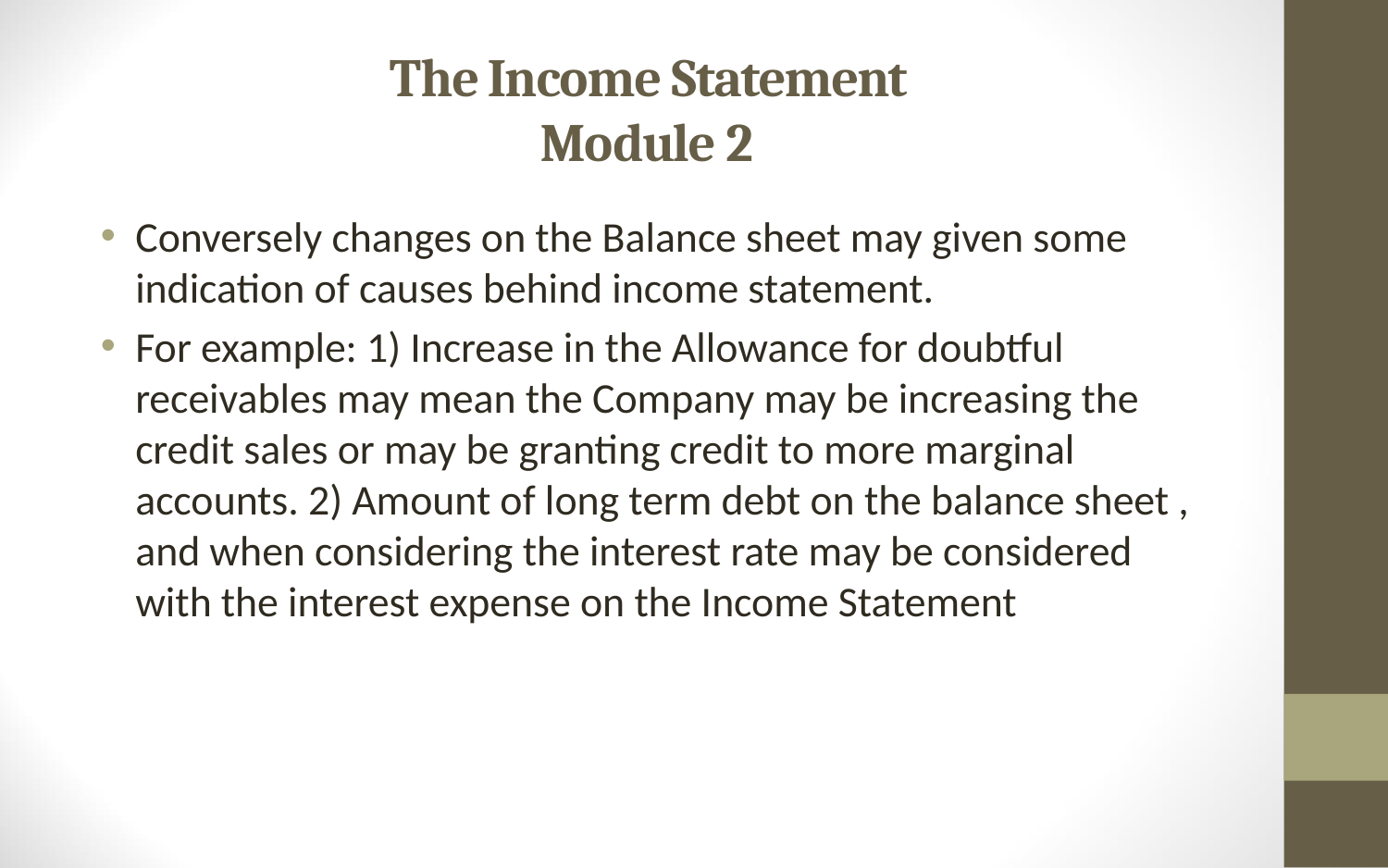

# The Income Statement Module 2
Conversely changes on the Balance sheet may given some indication of causes behind income statement.
For example: 1) Increase in the Allowance for doubtful receivables may mean the Company may be increasing the credit sales or may be granting credit to more marginal accounts. 2) Amount of long term debt on the balance sheet , and when considering the interest rate may be considered with the interest expense on the Income Statement